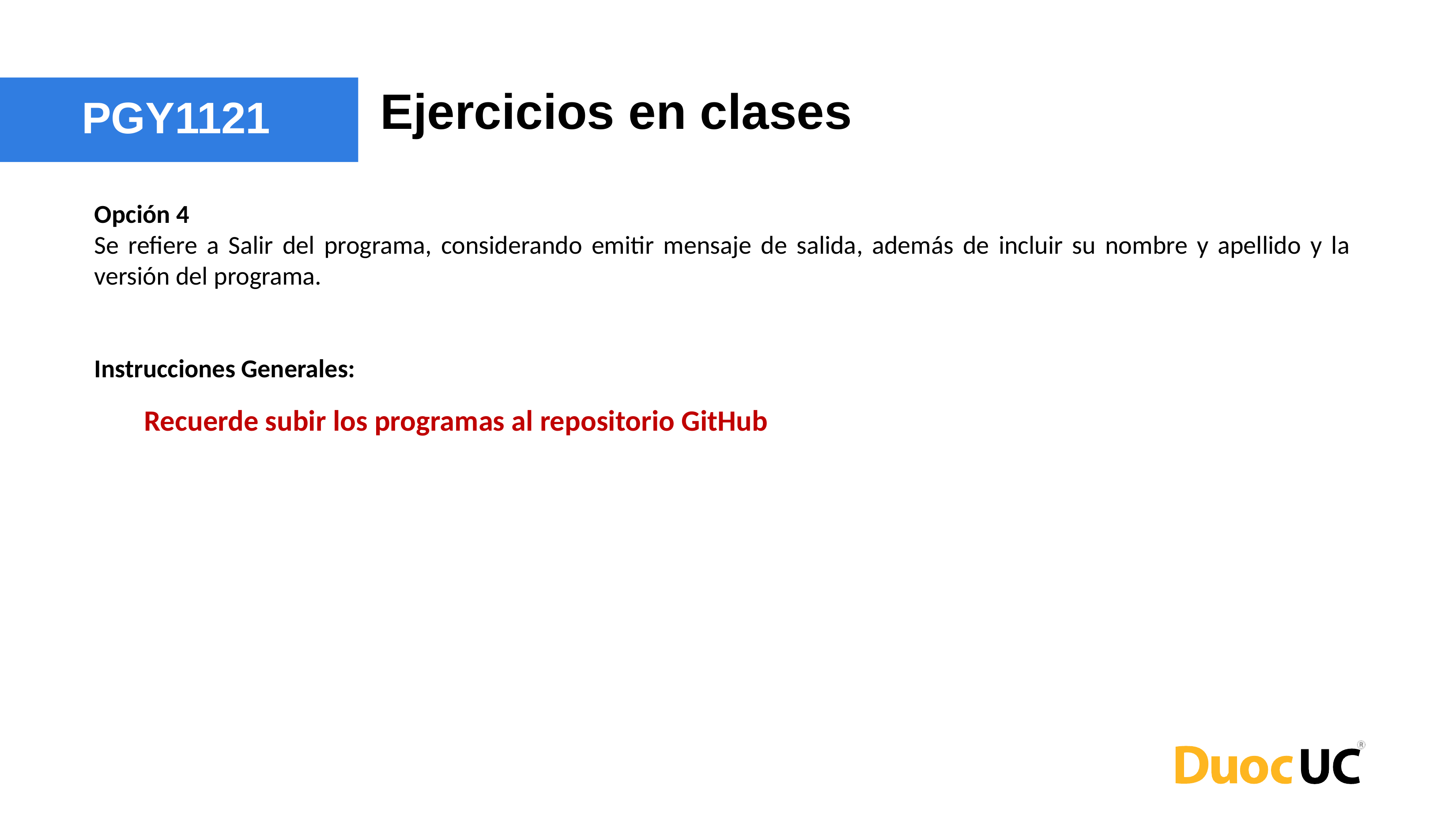

Ejercicios en clases
PGY1121
Opción 4
Se refiere a Salir del programa, considerando emitir mensaje de salida, además de incluir su nombre y apellido y la versión del programa.

Instrucciones Generales:

Recuerde subir los programas al repositorio GitHub